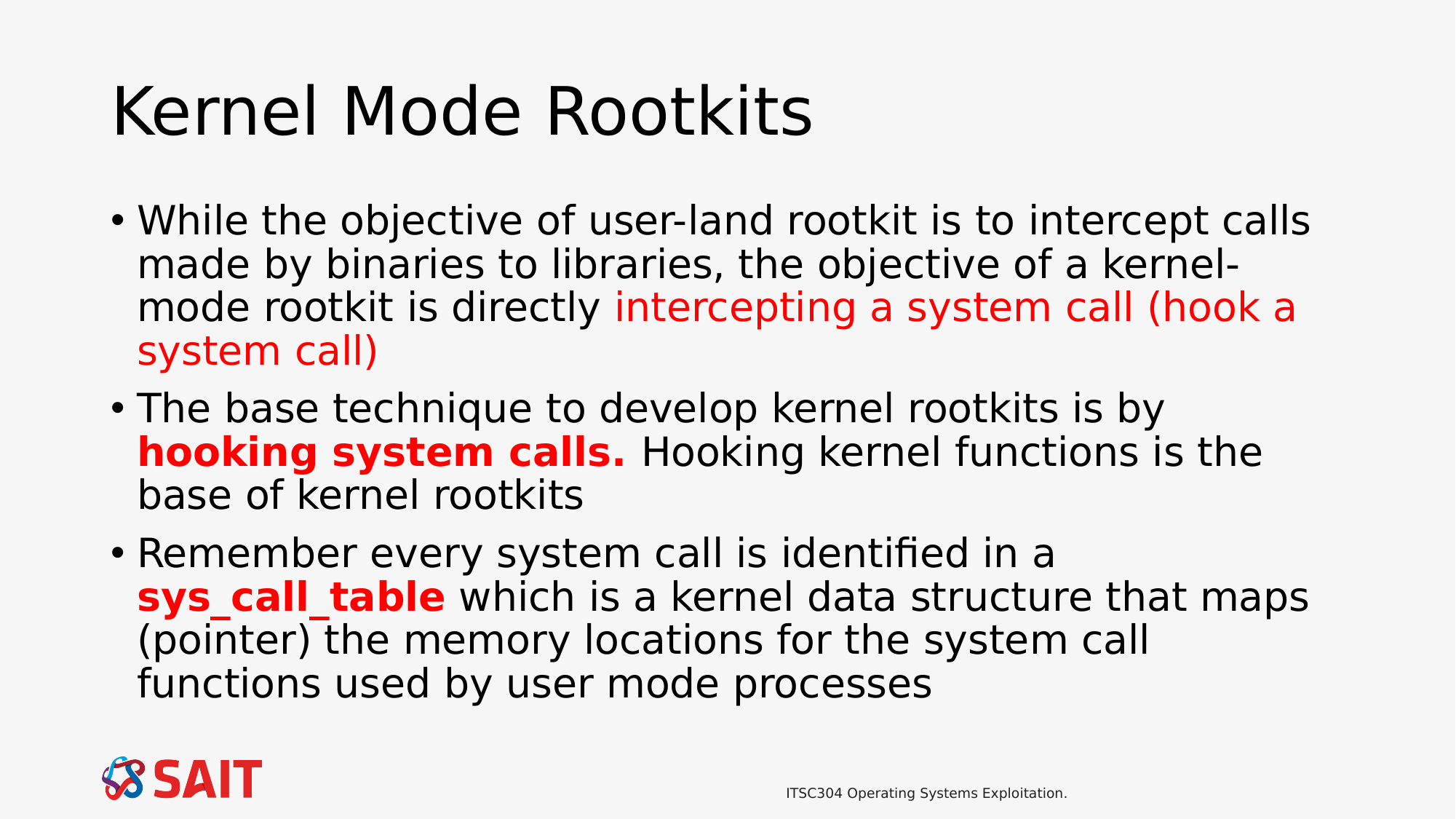

# Kernel Mode Rootkits
While the objective of user-land rootkit is to intercept calls made by binaries to libraries, the objective of a kernel-mode rootkit is directly intercepting a system call (hook a system call)
The base technique to develop kernel rootkits is by hooking system calls. Hooking kernel functions is the base of kernel rootkits
Remember every system call is identified in a sys_call_table which is a kernel data structure that maps (pointer) the memory locations for the system call functions used by user mode processes

ITSC304 Operating Systems Exploitation.